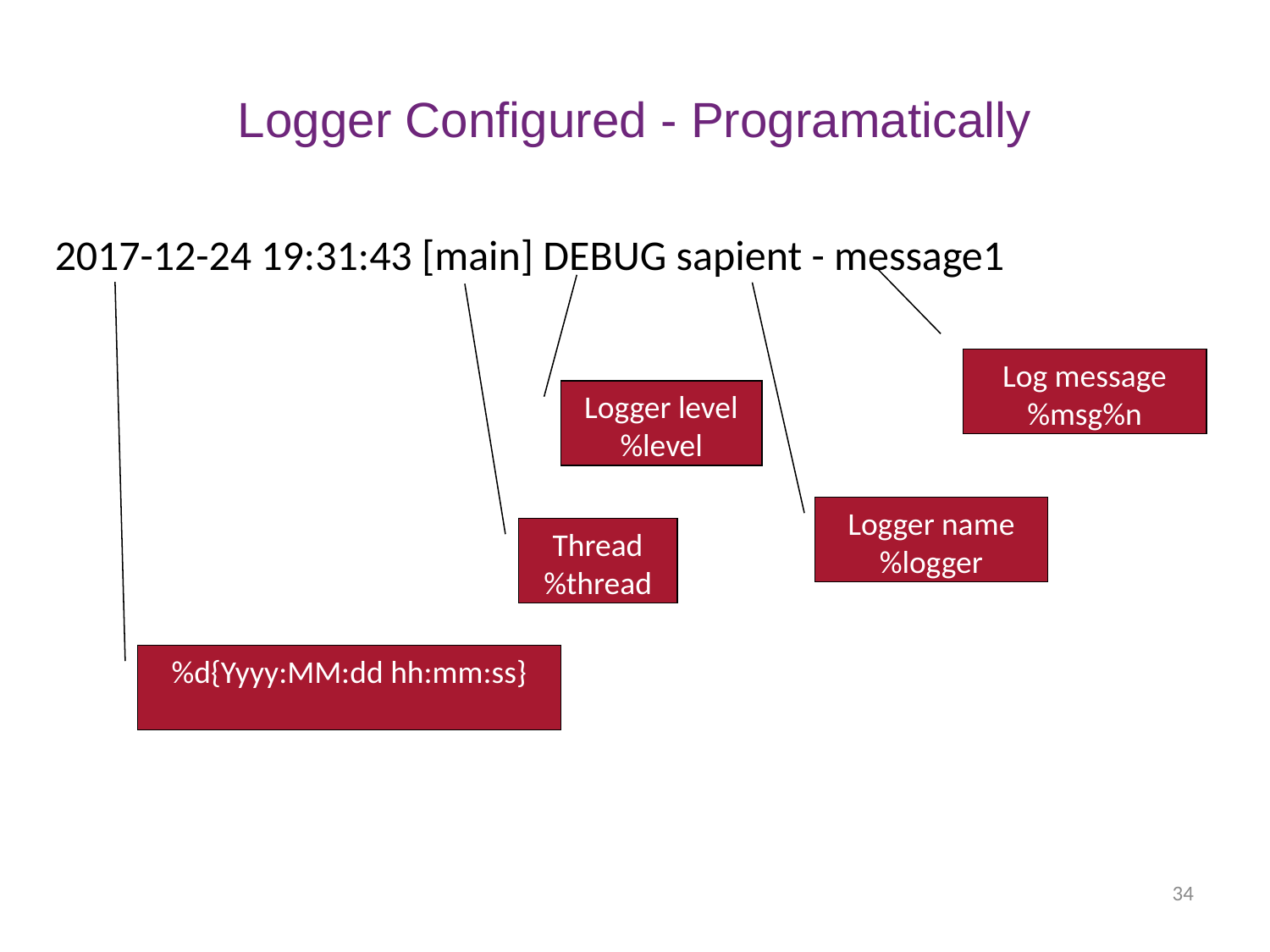

# Logger Configured - Programatically
2017-12-24 19:31:43 [main] DEBUG sapient - message1
Log message
%msg%n
Logger level
%level
Logger name
%logger
Thread
%thread
%d{Yyyy:MM:dd hh:mm:ss}
34